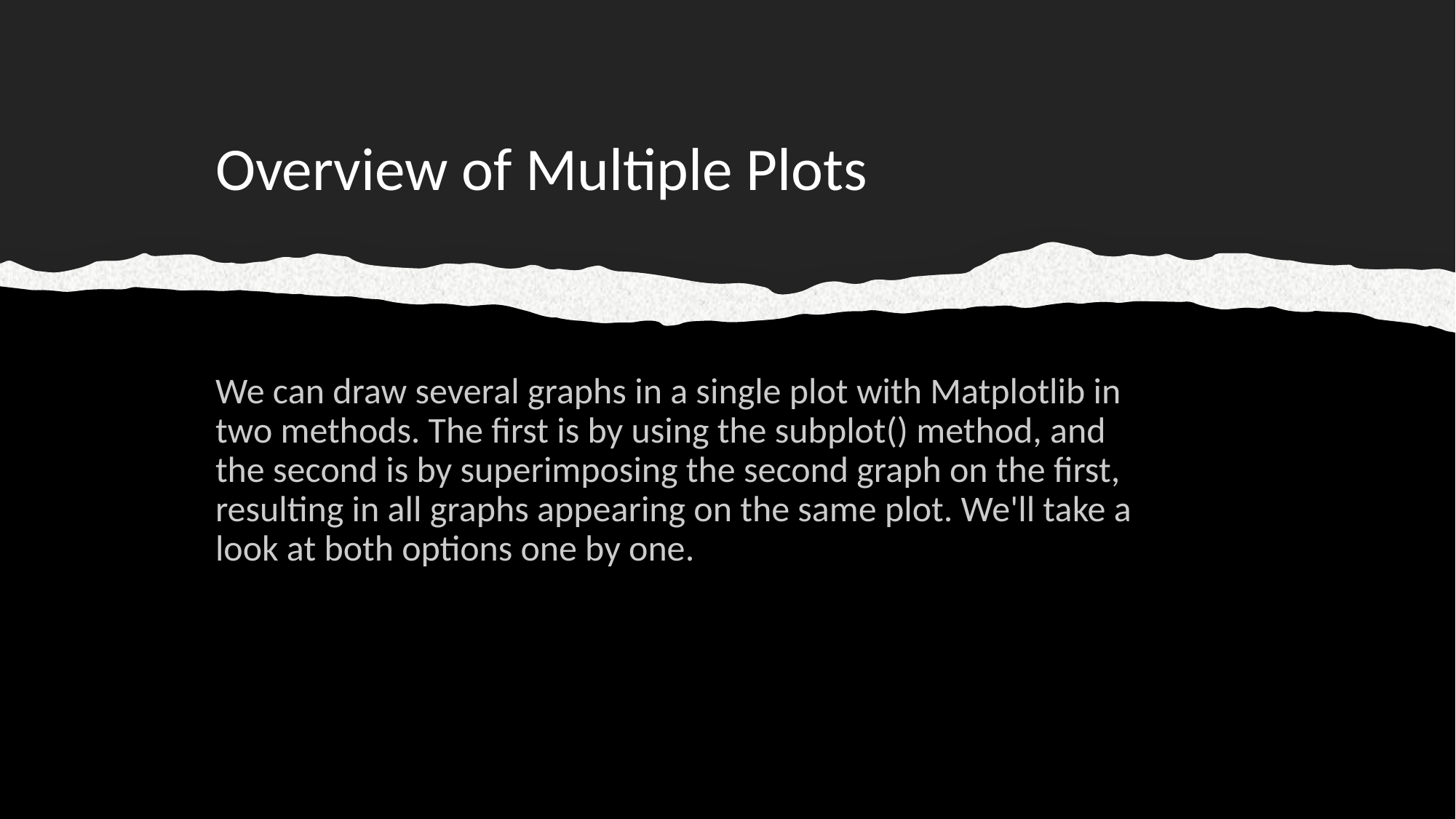

# Overview of Multiple Plots

We can draw several graphs in a single plot with Matplotlib in two methods. The first is by using the subplot() method, and the second is by superimposing the second graph on the first, resulting in all graphs appearing on the same plot. We'll take a look at both options one by one.